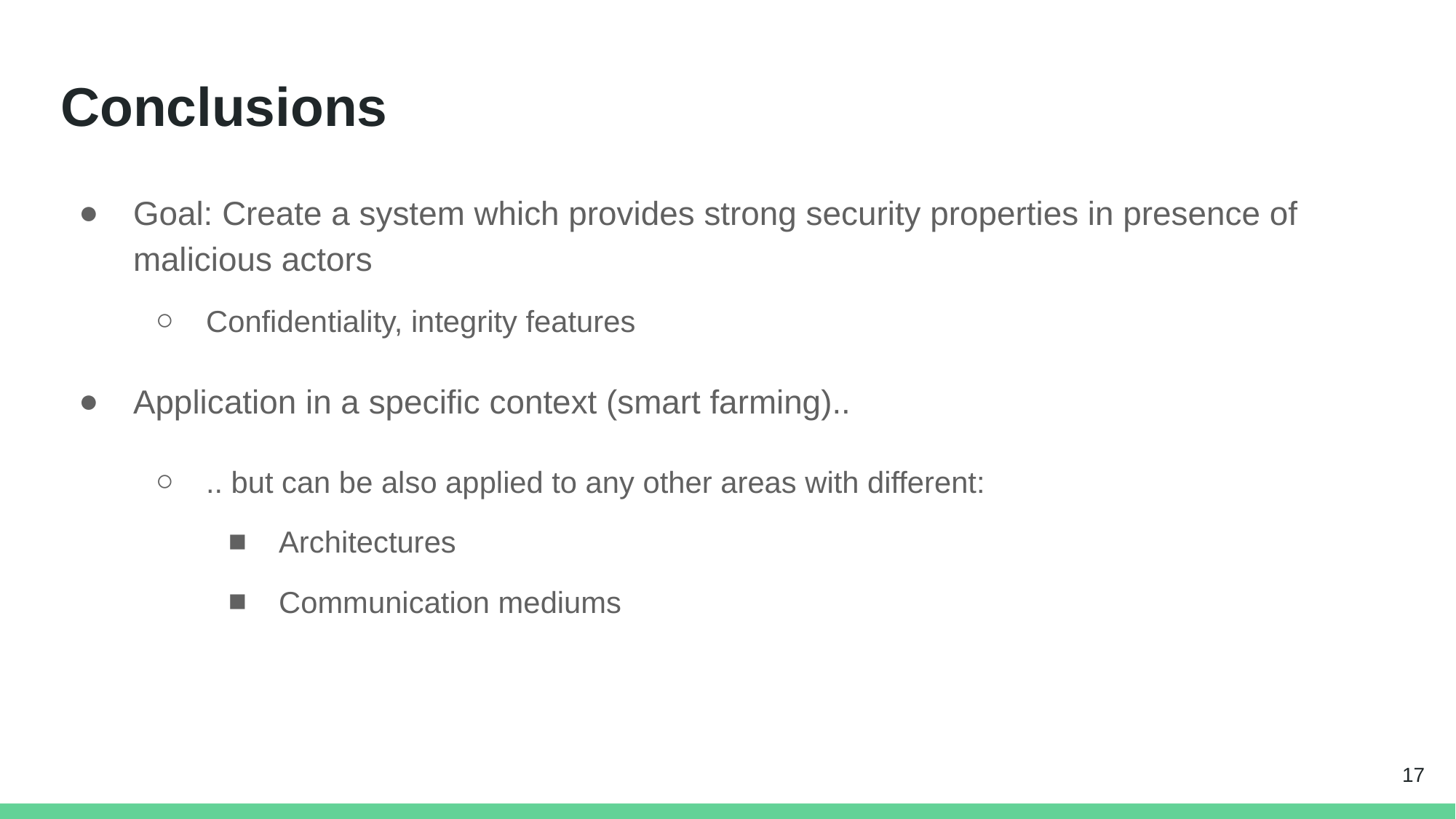

# Conclusions
Goal: Create a system which provides strong security properties in presence of malicious actors
Confidentiality, integrity features
Application in a specific context (smart farming)..
.. but can be also applied to any other areas with different:
Architectures
Communication mediums

17